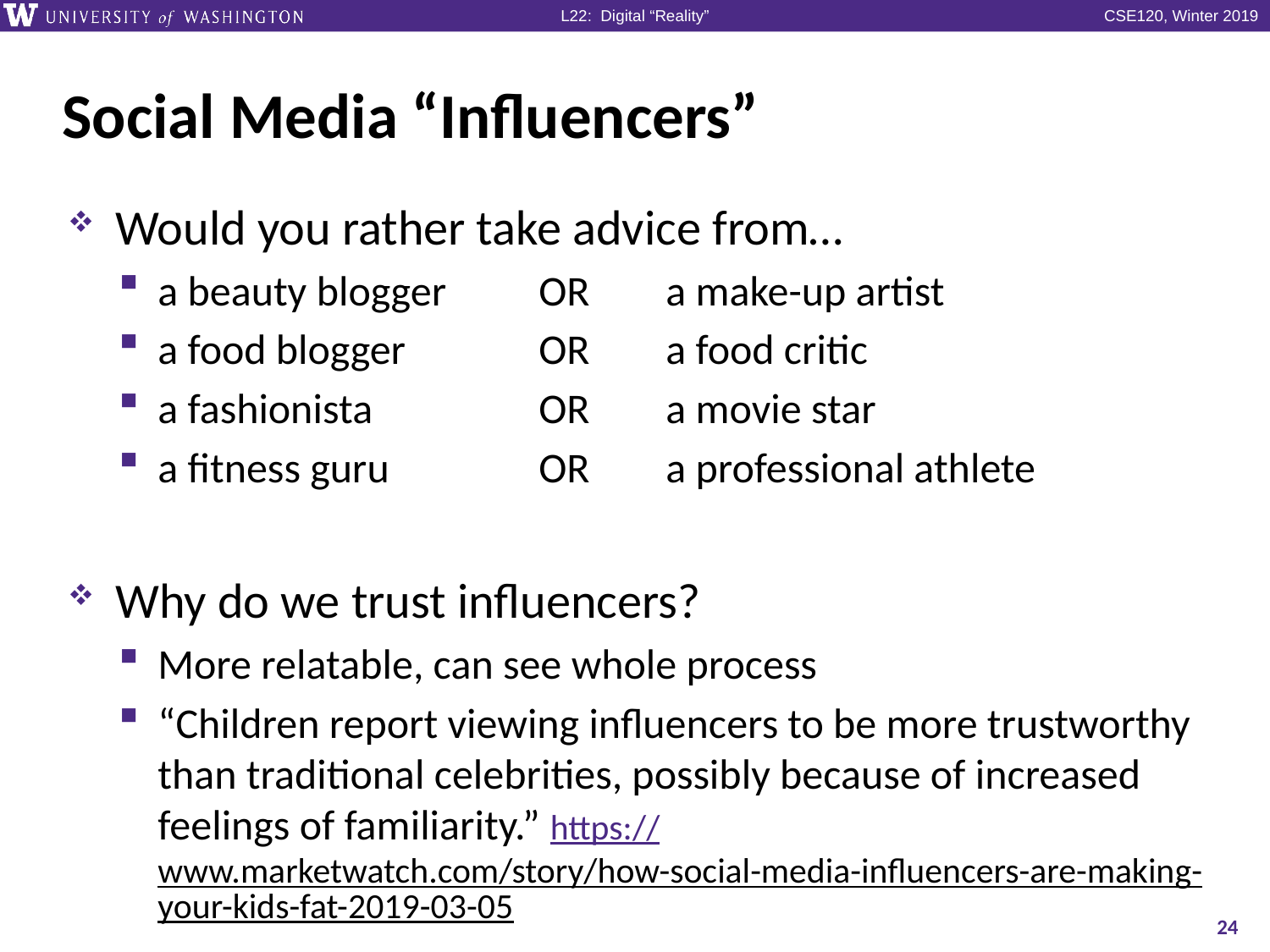

# Social Media “Influencers”
Would you rather take advice from…
a beauty blogger 	OR	a make-up artist
a food blogger		OR	a food critic
a fashionista		OR	a movie star
a fitness guru		OR	a professional athlete

Why do we trust influencers?
More relatable, can see whole process
“Children report viewing influencers to be more trustworthy than traditional celebrities, possibly because of increased feelings of familiarity.” https://www.marketwatch.com/story/how-social-media-influencers-are-making-your-kids-fat-2019-03-05

24